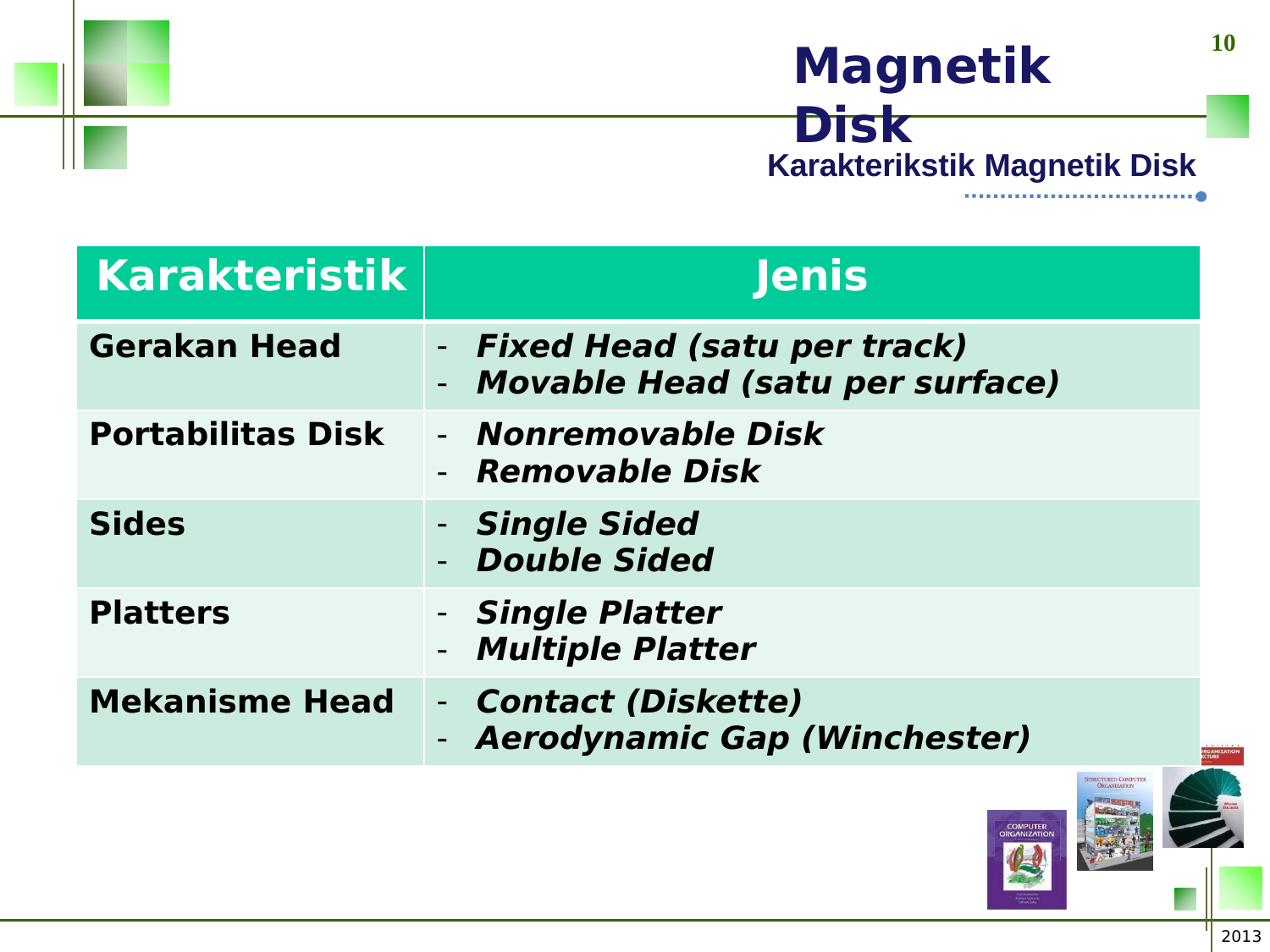

10
# Magnetik Disk
Karakterikstik Magnetik Disk

| Karakteristik | Jenis |
| --- | --- |
| Gerakan Head | Fixed Head (satu per track) Movable Head (satu per surface) |
| Portabilitas Disk | Nonremovable Disk Removable Disk |
| Sides | Single Sided Double Sided |
| Platters | Single Platter Multiple Platter |
| Mekanisme Head | Contact (Diskette) Aerodynamic Gap (Winchester) |
2013